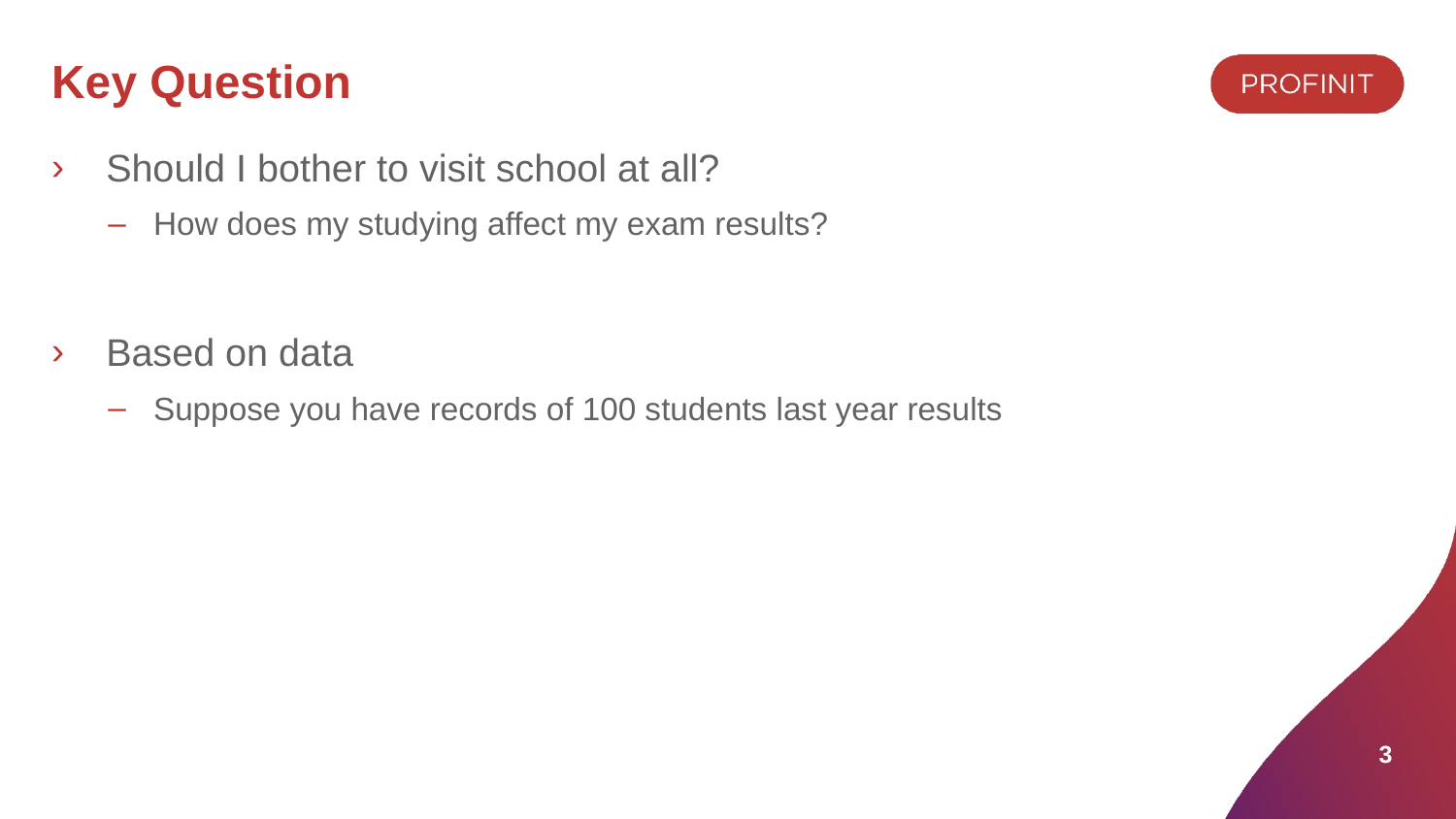

# Key Question
Should I bother to visit school at all?
How does my studying affect my exam results?

Based on data
Suppose you have records of 100 students last year results